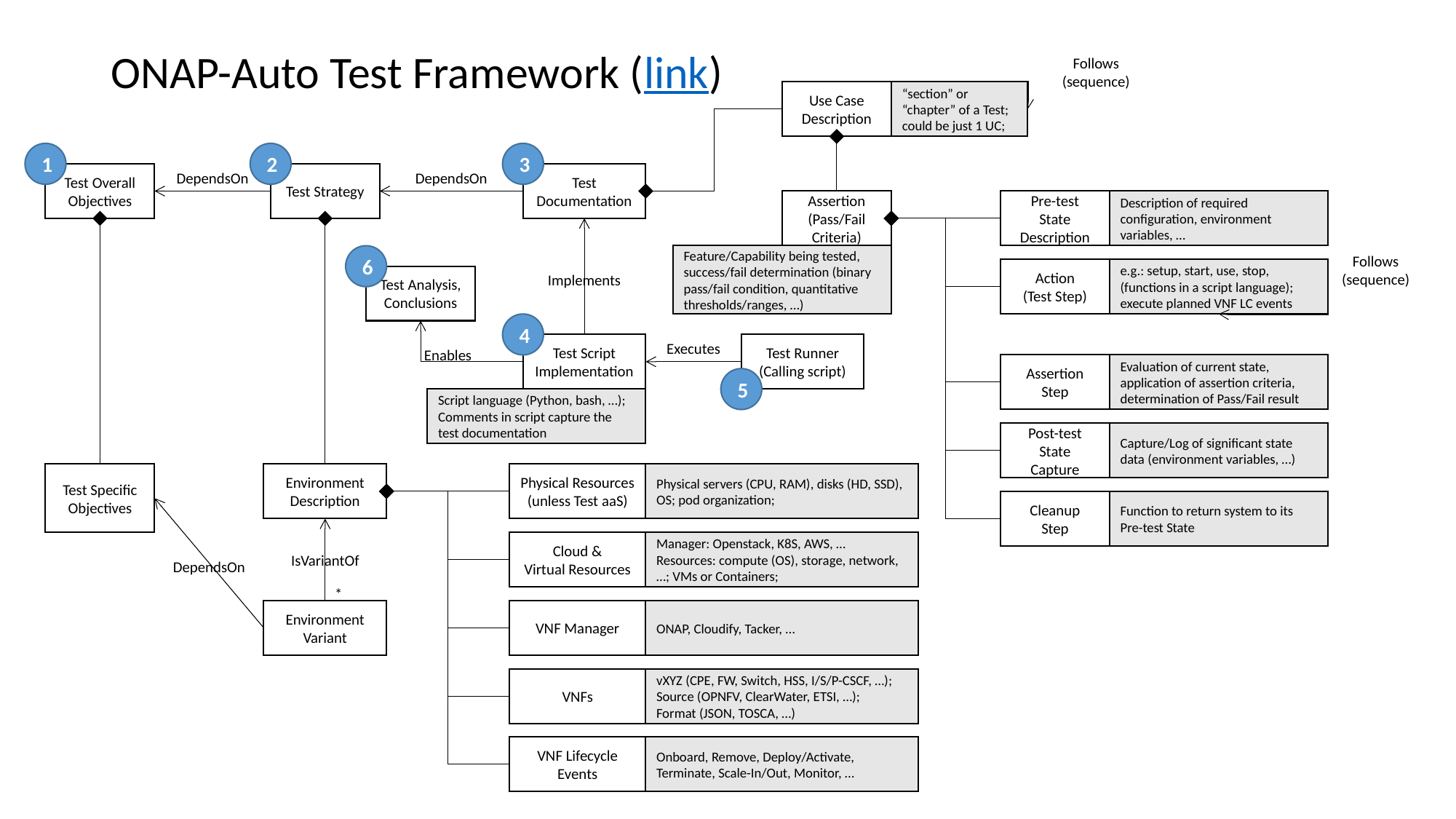

# ONAP-Auto Test Framework (link)
Follows
(sequence)
Use Case
Description
“section” or “chapter” of a Test; could be just 1 UC;
1
2
3
Test Overall Objectives
DependsOn
Test Strategy
DependsOn
Test Documentation
Assertion
(Pass/Fail Criteria)
Pre-test
State
Description
Description of required configuration, environment variables, …
6
Feature/Capability being tested, success/fail determination (binary pass/fail condition, quantitative thresholds/ranges, …)
Follows
(sequence)
Action
(Test Step)
e.g.: setup, start, use, stop, (functions in a script language); execute planned VNF LC events
Test Analysis,
Conclusions
Implements
4
Test Script Implementation
Executes
Test Runner
(Calling script)
Enables
Assertion
Step
Evaluation of current state, application of assertion criteria, determination of Pass/Fail result
5
Script language (Python, bash, …); Comments in script capture the test documentation
Post-test
State
Capture
Capture/Log of significant state data (environment variables, …)
Test Specific Objectives
Environment Description
Physical Resources
(unless Test aaS)
Physical servers (CPU, RAM), disks (HD, SSD), OS; pod organization;
Cleanup
Step
Function to return system to its Pre-test State
Cloud &
Virtual Resources
Manager: Openstack, K8S, AWS, …
Resources: compute (OS), storage, network, …; VMs or Containers;
IsVariantOf
DependsOn
*
Environment Variant
VNF Manager
ONAP, Cloudify, Tacker, …
VNFs
vXYZ (CPE, FW, Switch, HSS, I/S/P-CSCF, …);
Source (OPNFV, ClearWater, ETSI, …);
Format (JSON, TOSCA, …)
VNF Lifecycle Events
Onboard, Remove, Deploy/Activate, Terminate, Scale-In/Out, Monitor, …